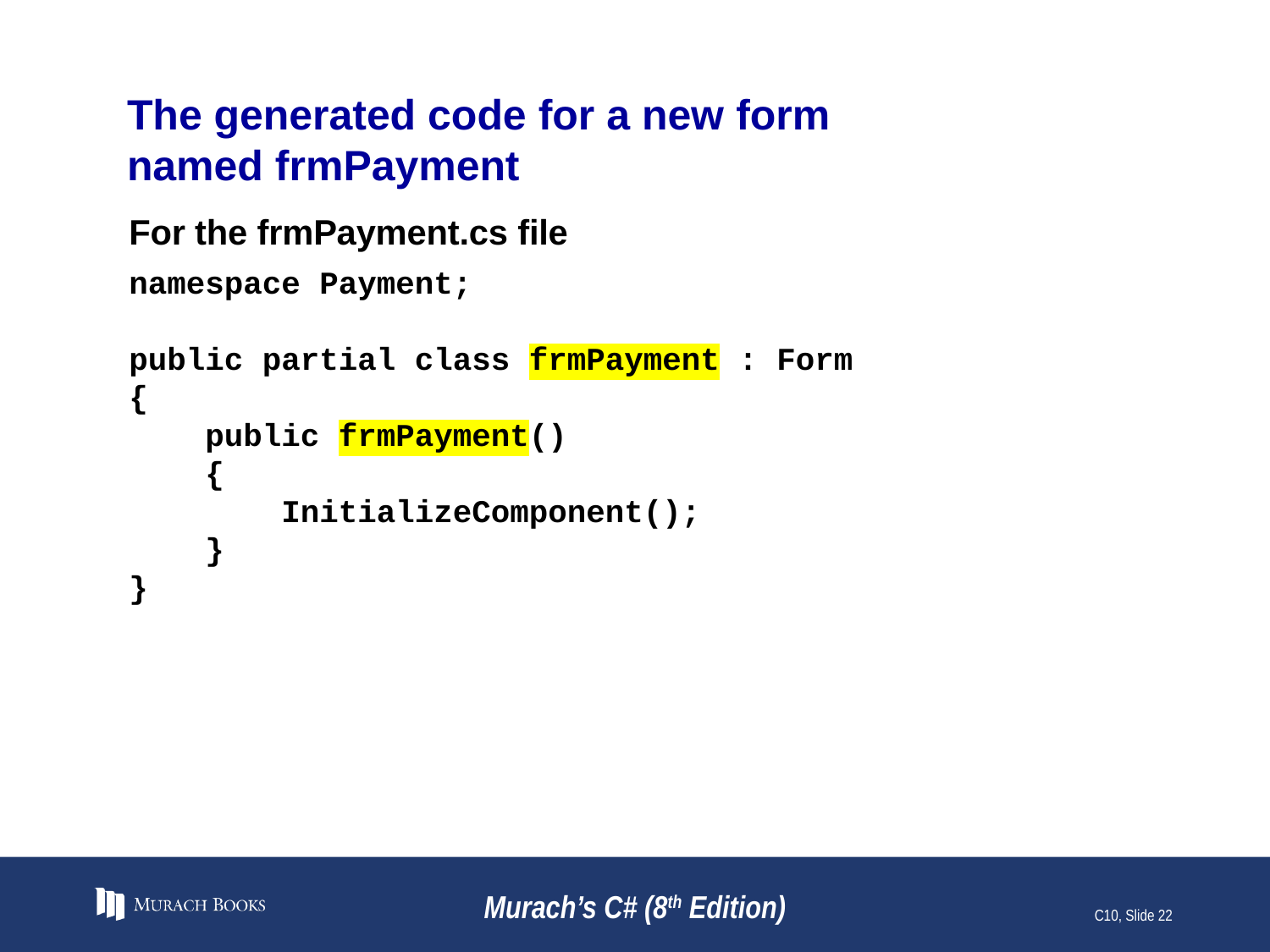

# The generated code for a new form named frmPayment
For the frmPayment.cs file
namespace Payment;

public partial class frmPayment : Form
{
    public frmPayment()
    {
        InitializeComponent();
    }
}

Murach’s C# (8th Edition)

C10, Slide 22